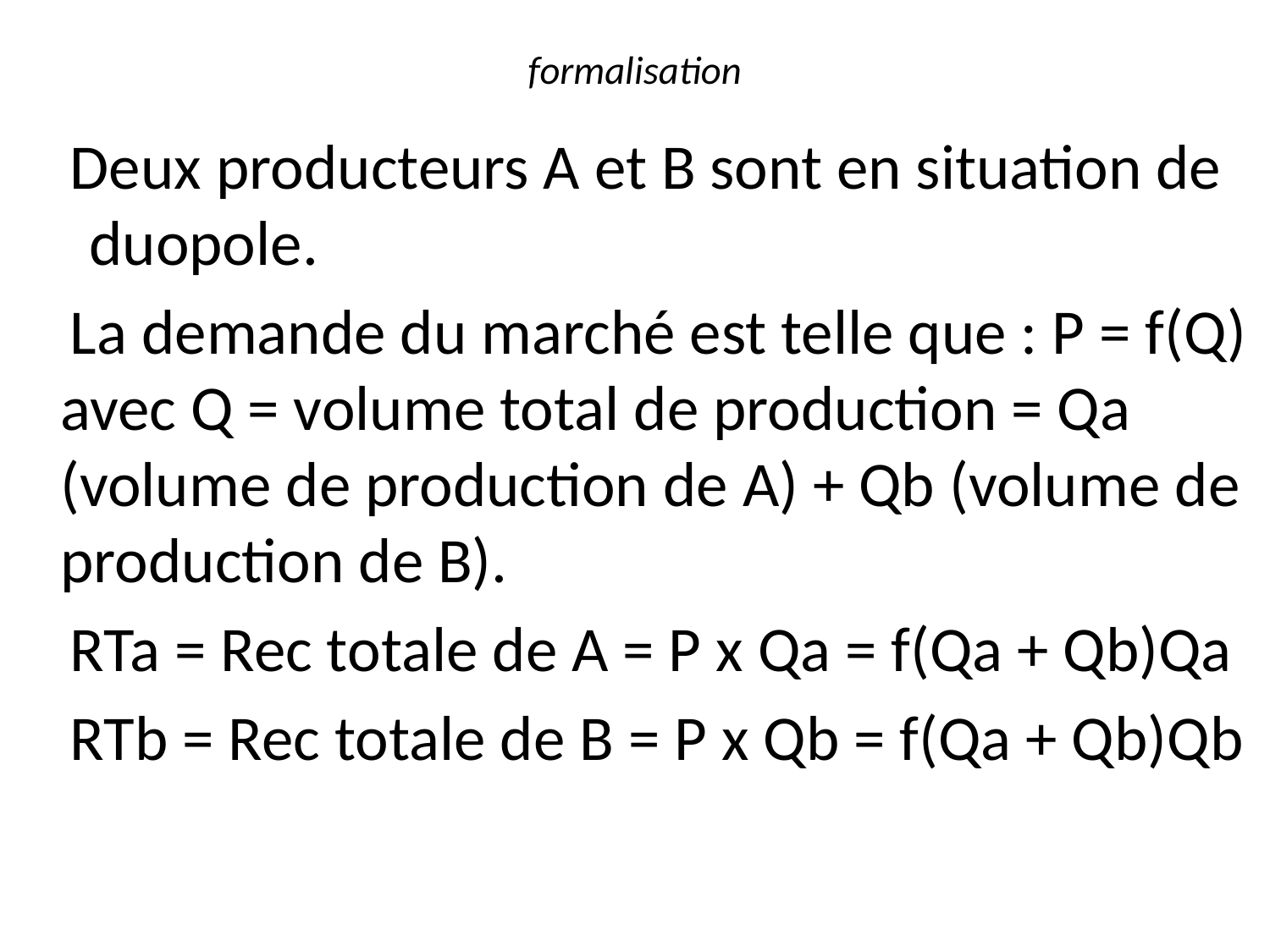

# formalisation
    Deux producteurs A et B sont en situation de     duopole.
    La demande du marché est telle que : P = f(Q) avec Q = volume total de production = Qa (volume de production de A) + Qb (volume de production de B).
    RTa = Rec totale de A = P x Qa = f(Qa + Qb)Qa
    RTb = Rec totale de B = P x Qb = f(Qa + Qb)Qb